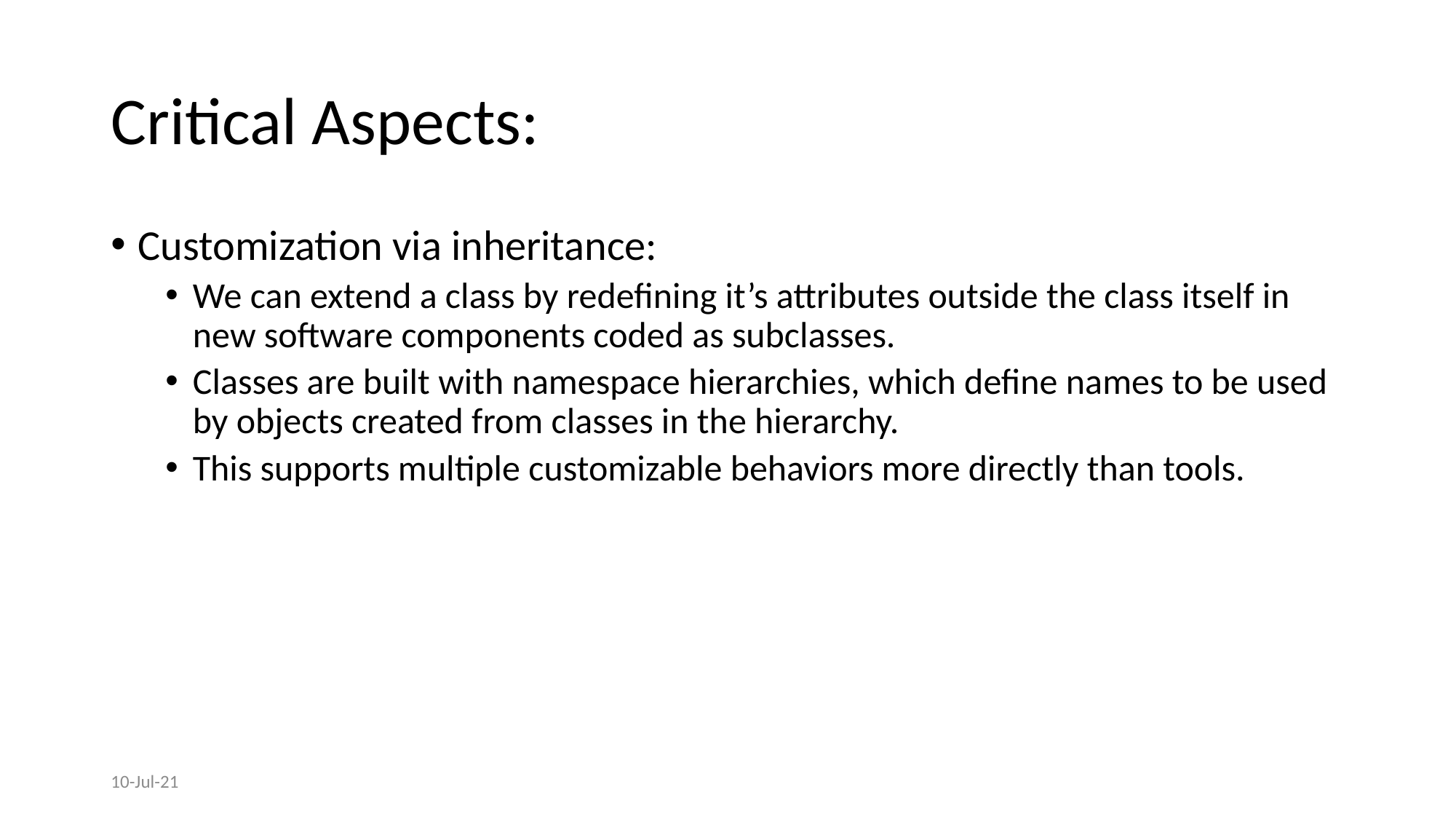

# Critical Aspects:
Customization via inheritance:
We can extend a class by redefining it’s attributes outside the class itself in new software components coded as subclasses.
Classes are built with namespace hierarchies, which define names to be used by objects created from classes in the hierarchy.
This supports multiple customizable behaviors more directly than tools.
10-Jul-21